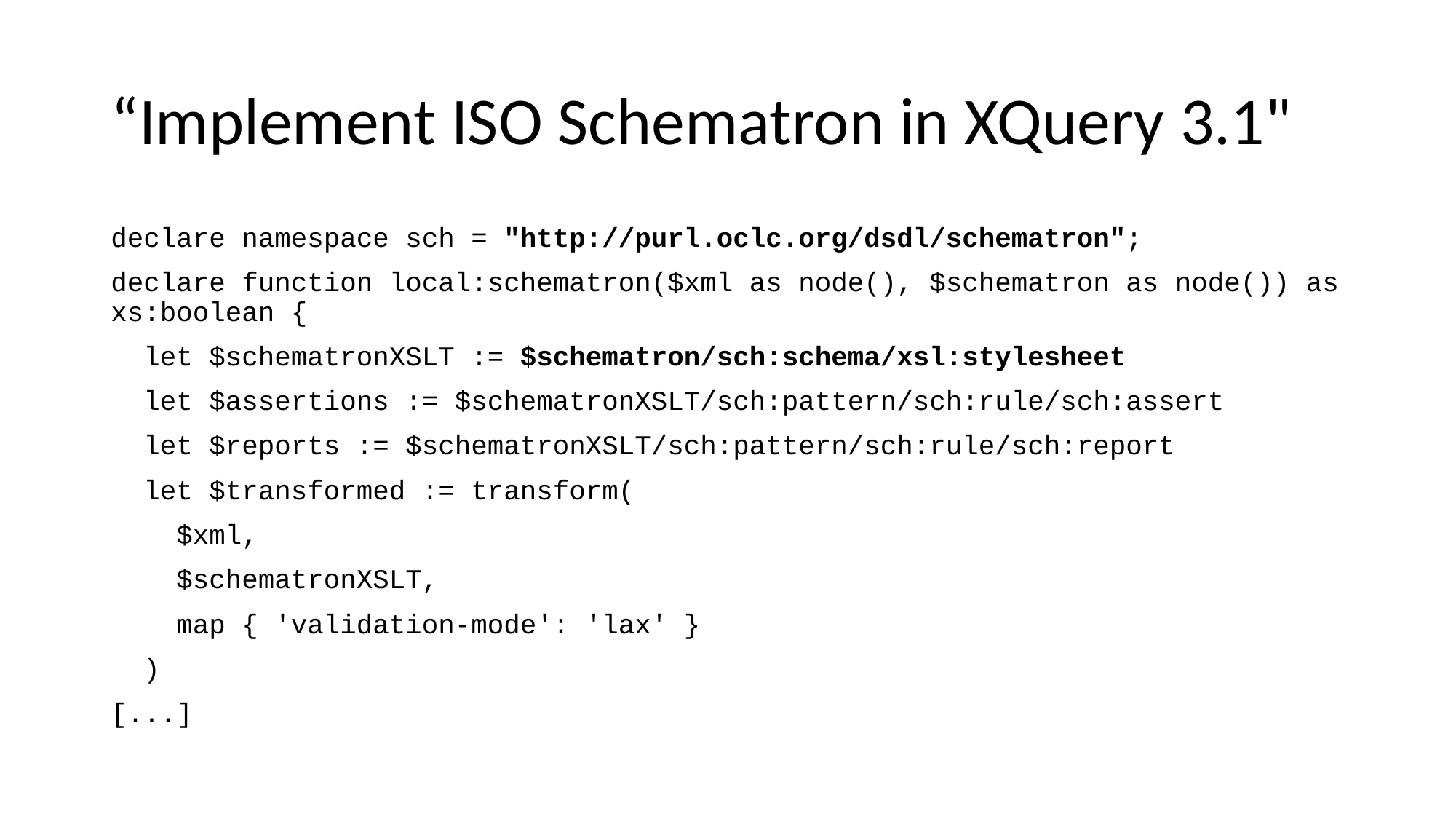

# “Implement ISO Schematron in XQuery 3.1"
declare namespace sch = "http://purl.oclc.org/dsdl/schematron";
declare function local:schematron($xml as node(), $schematron as node()) as xs:boolean {
  let $schematronXSLT := $schematron/sch:schema/xsl:stylesheet
  let $assertions := $schematronXSLT/sch:pattern/sch:rule/sch:assert
  let $reports := $schematronXSLT/sch:pattern/sch:rule/sch:report
  let $transformed := transform(
    $xml,
    $schematronXSLT,
    map { 'validation-mode': 'lax' }
  )
[...]